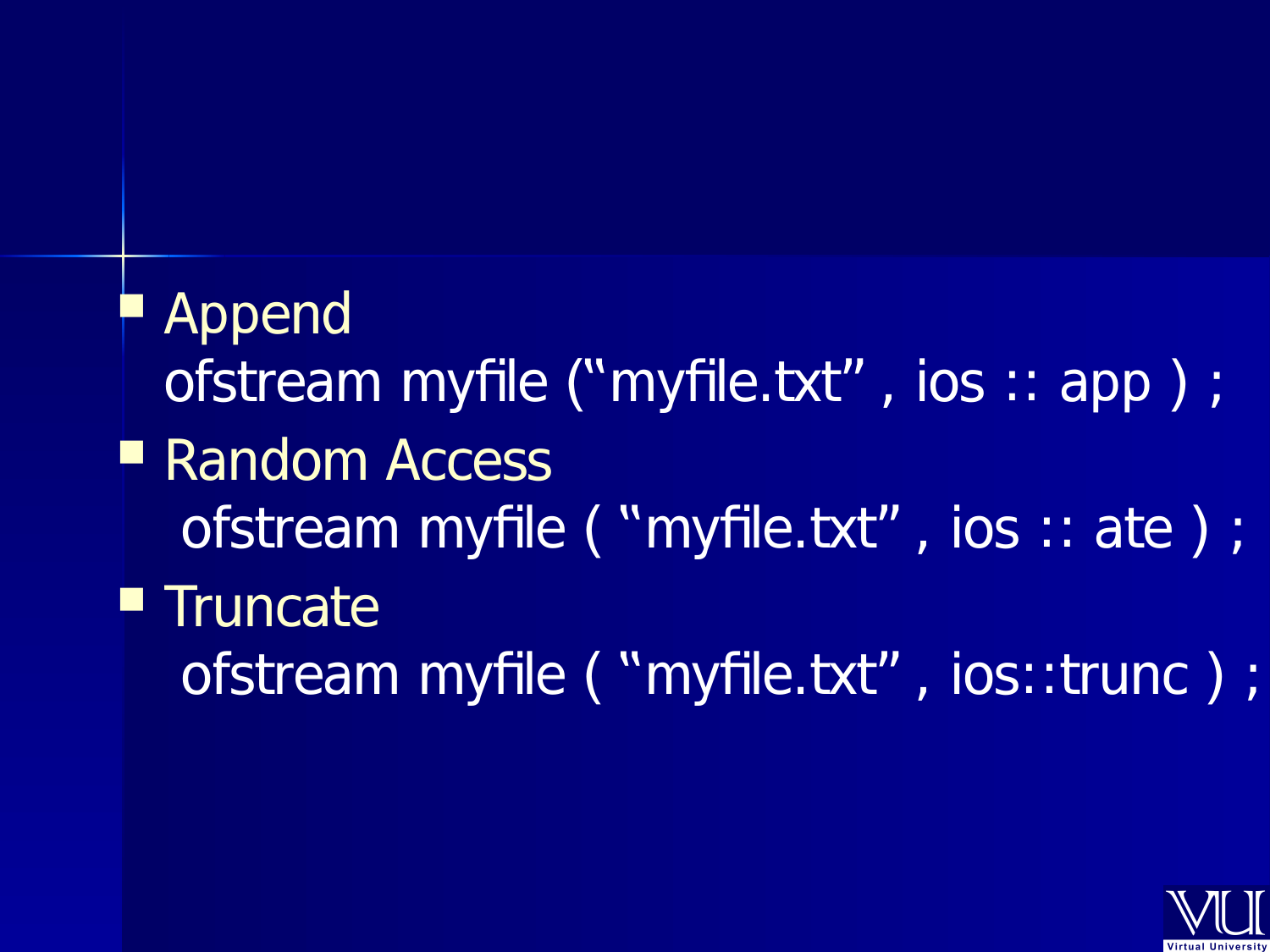

Append
ofstream myfile (“myfile.txt” , ios :: app ) ;
Random Access
 ofstream myfile ( “myfile.txt” , ios :: ate ) ;
Truncate
 ofstream myfile ( “myfile.txt” , ios::trunc ) ;